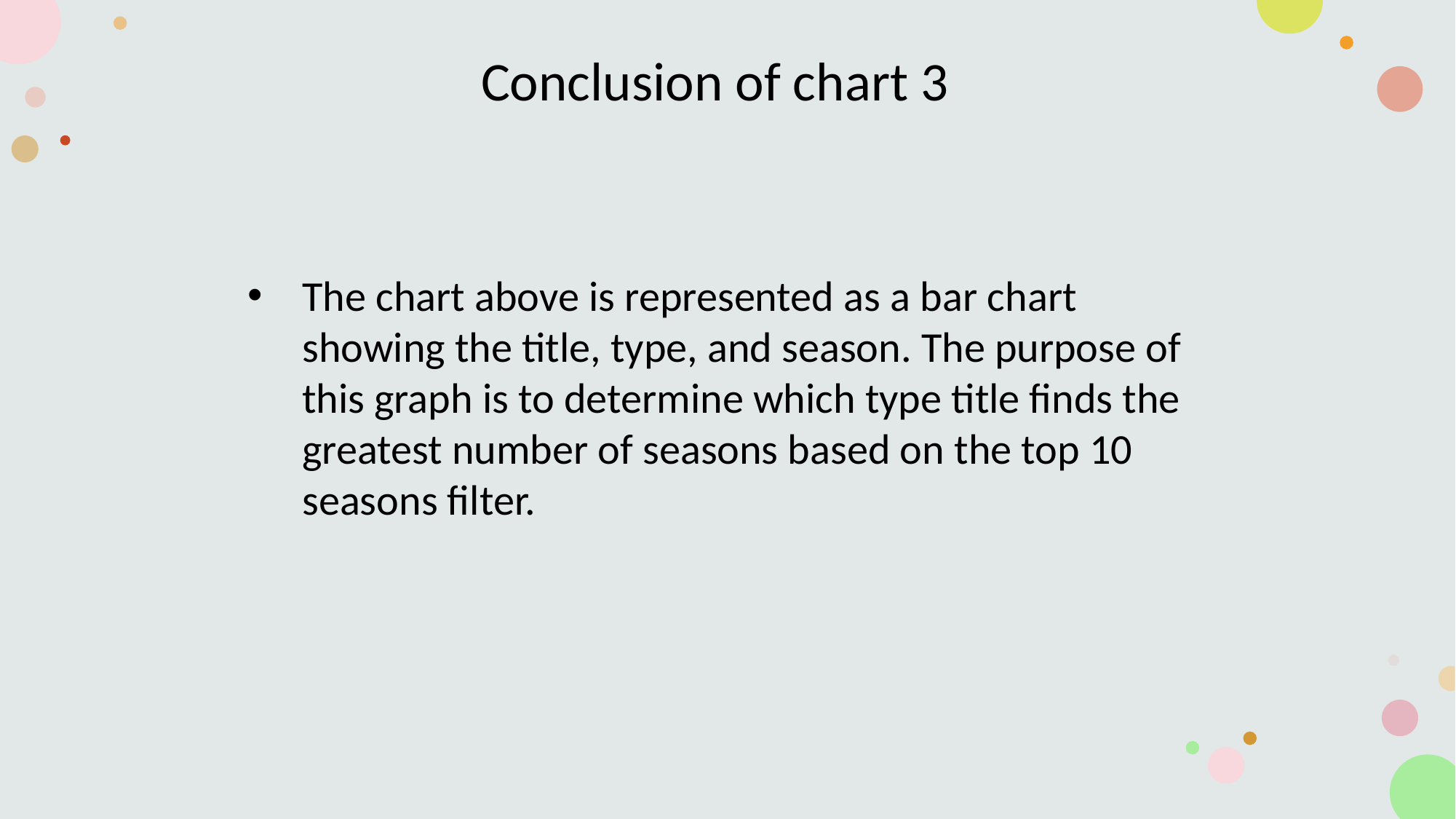

Conclusion of chart 3
The chart above is represented as a bar chart showing the title, type, and season. The purpose of this graph is to determine which type title finds the greatest number of seasons based on the top 10 seasons filter.